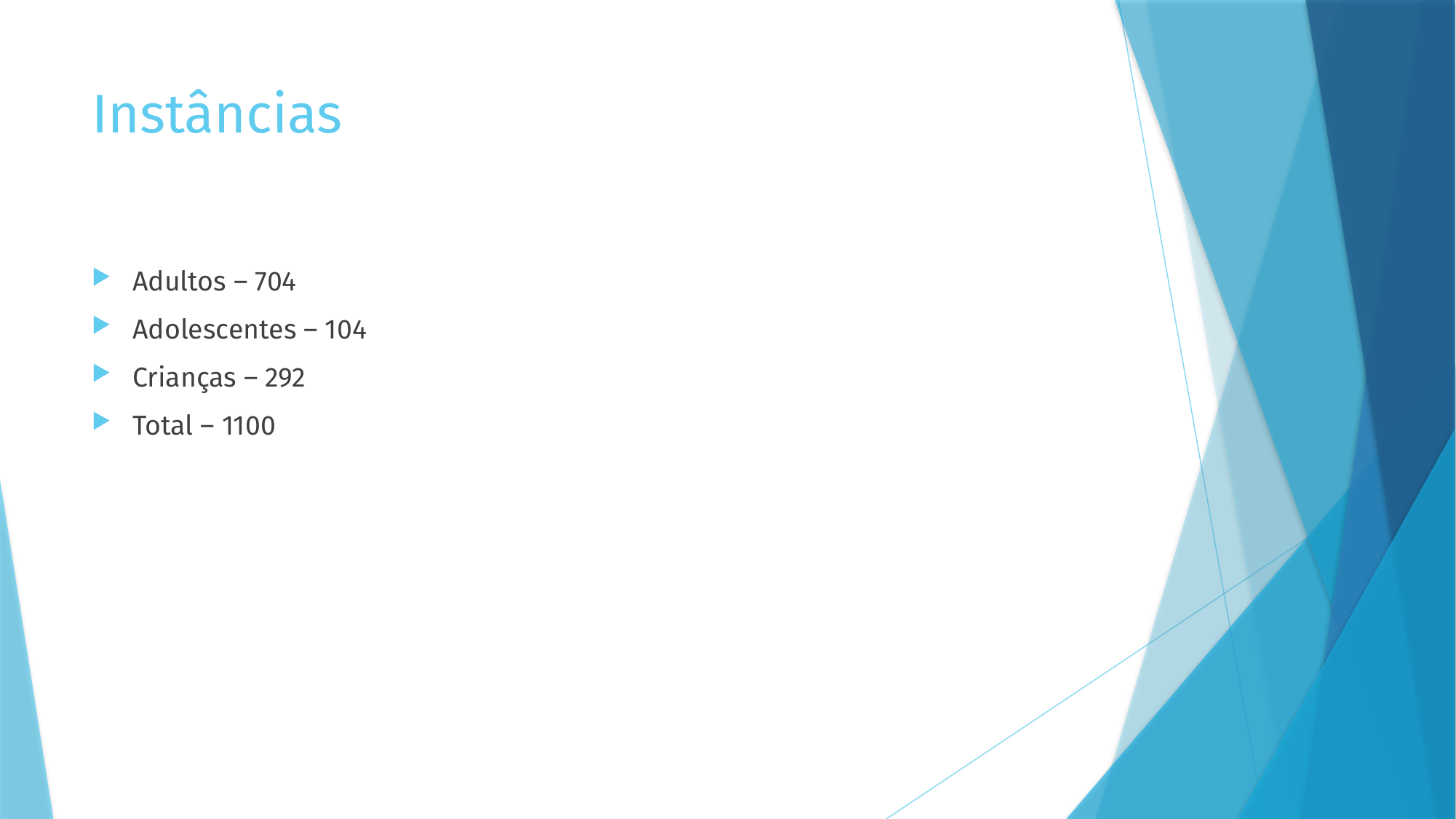

# Instâncias
Adultos – 704
Adolescentes – 104
Crianças – 292
Total – 1100